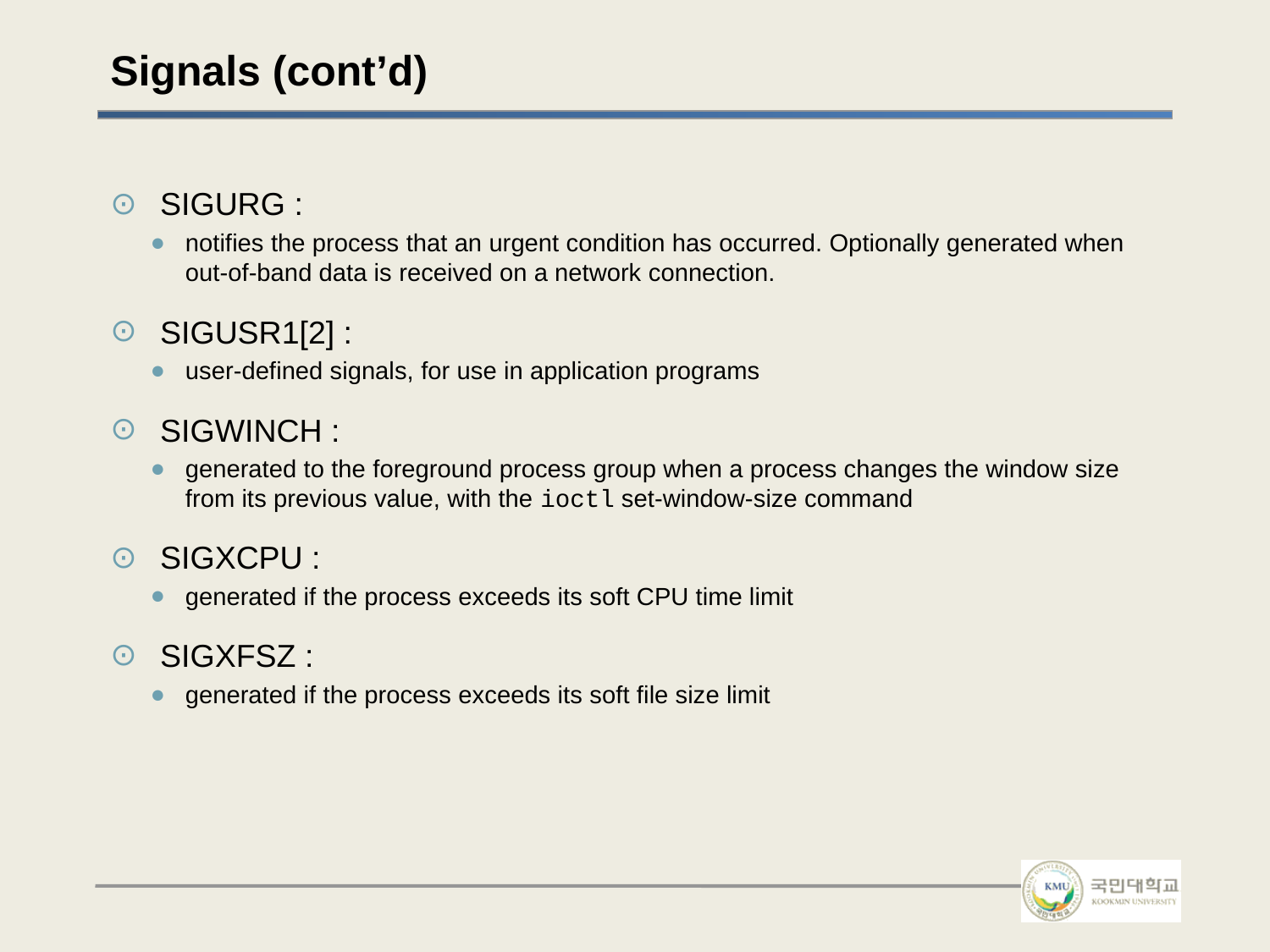

# Signals (cont’d)
SIGURG :
notifies the process that an urgent condition has occurred. Optionally generated when out-of-band data is received on a network connection.
SIGUSR1[2] :
user-defined signals, for use in application programs
SIGWINCH :
generated to the foreground process group when a process changes the window size from its previous value, with the ioctl set-window-size command
SIGXCPU :
generated if the process exceeds its soft CPU time limit
SIGXFSZ :
generated if the process exceeds its soft file size limit